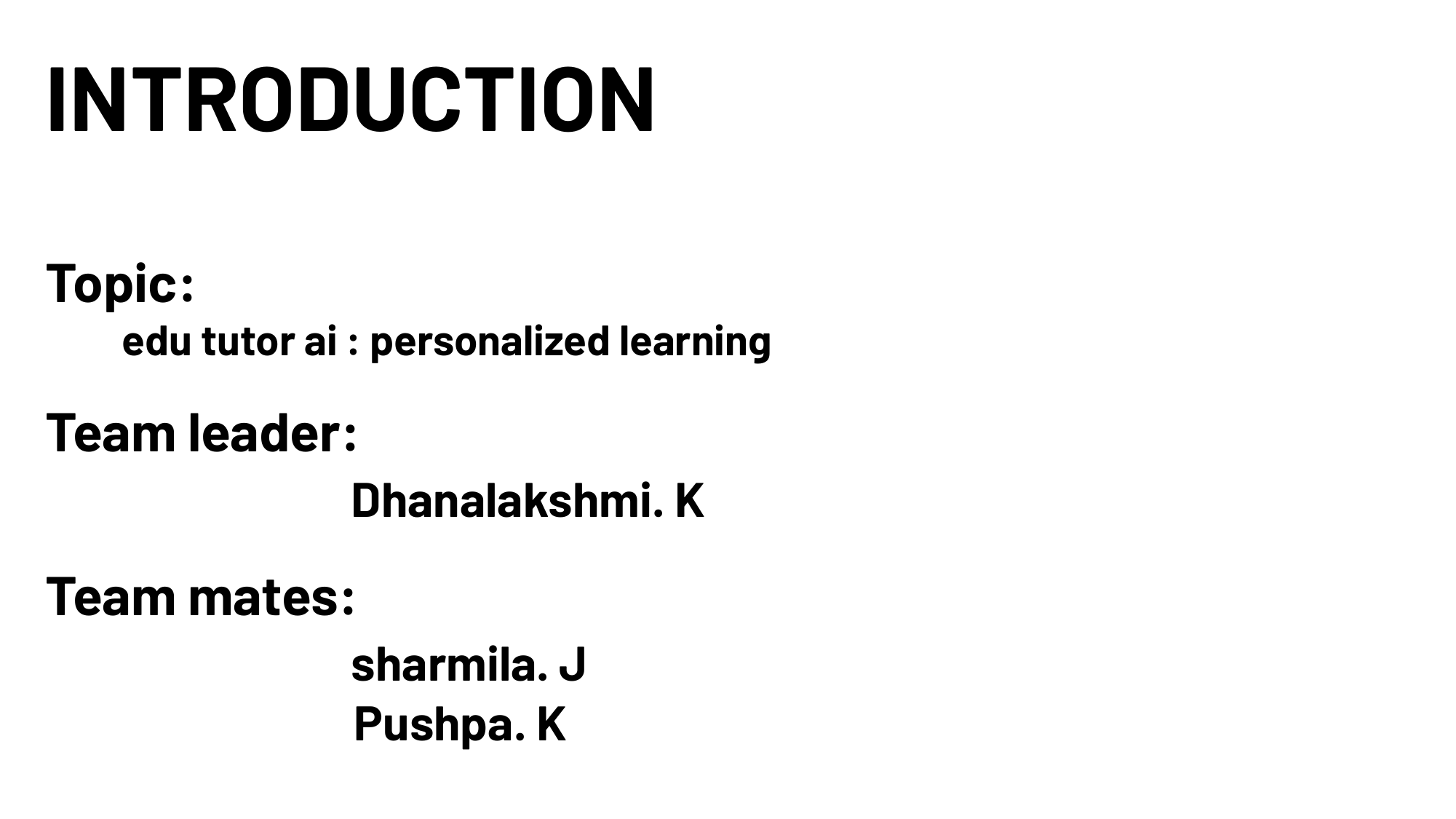

INTRODUCTION

Topic:
              edu tutor ai : personalized learning

Team leader:
                            Dhanalakshmi. K

Team mates:
                            sharmila. J
                                Pushpa. K